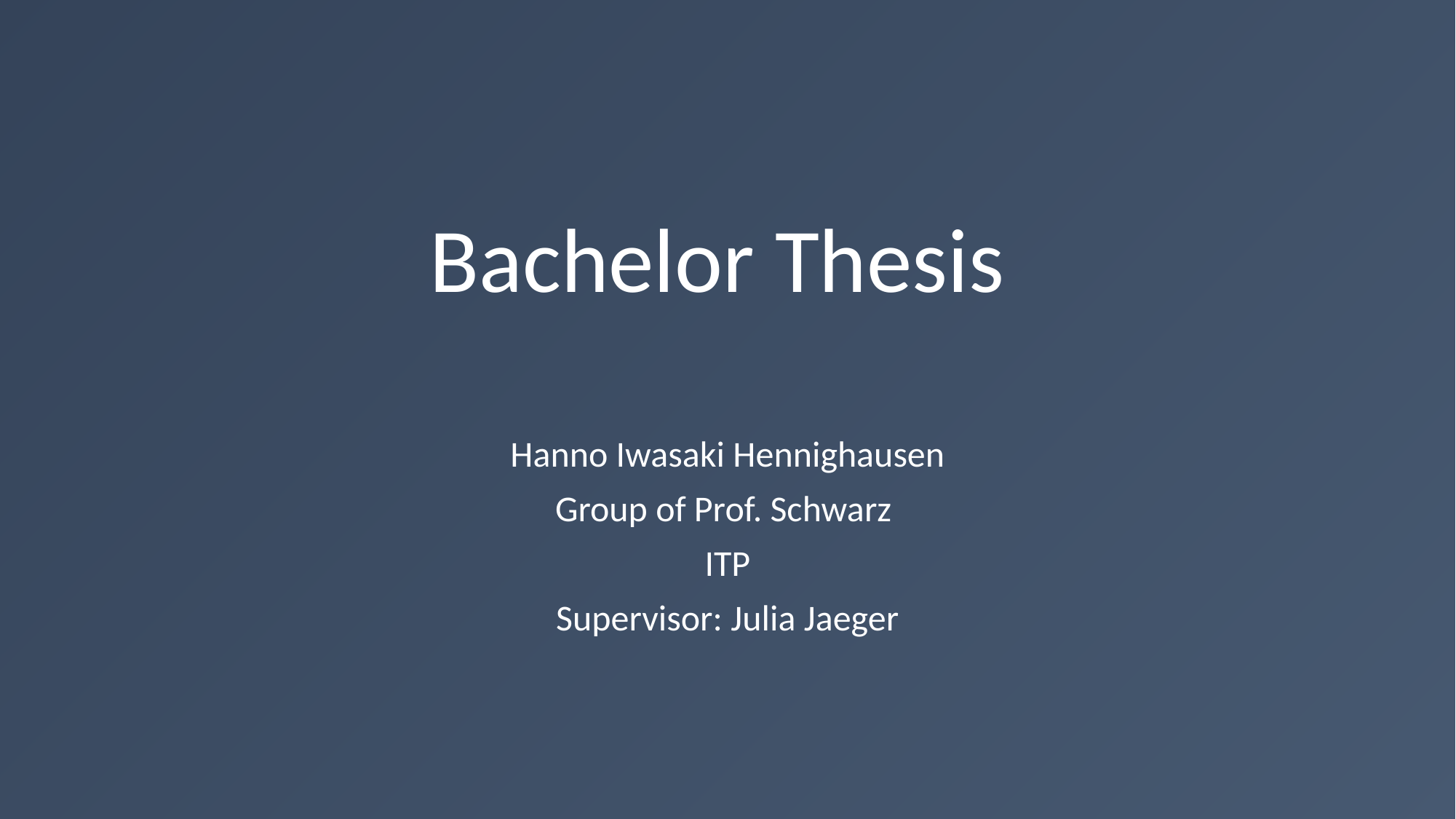

# Bachelor Thesis
Hanno Iwasaki Hennighausen
Group of Prof. Schwarz
ITP
Supervisor: Julia Jaeger